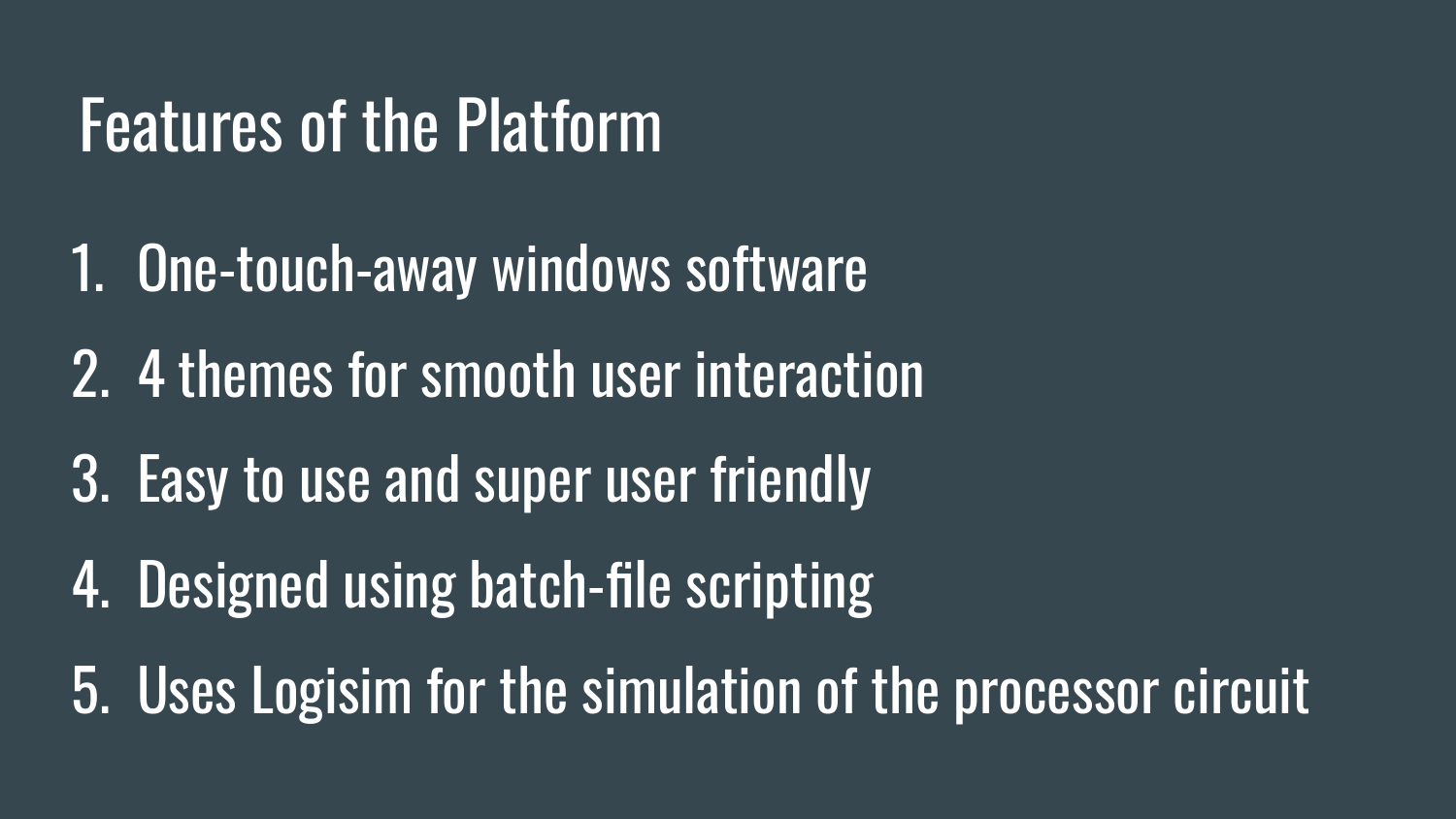

# Features of the Platform

One-touch-away windows software
4 themes for smooth user interaction
Easy to use and super user friendly
Designed using batch-file scripting
Uses Logisim for the simulation of the processor circuit